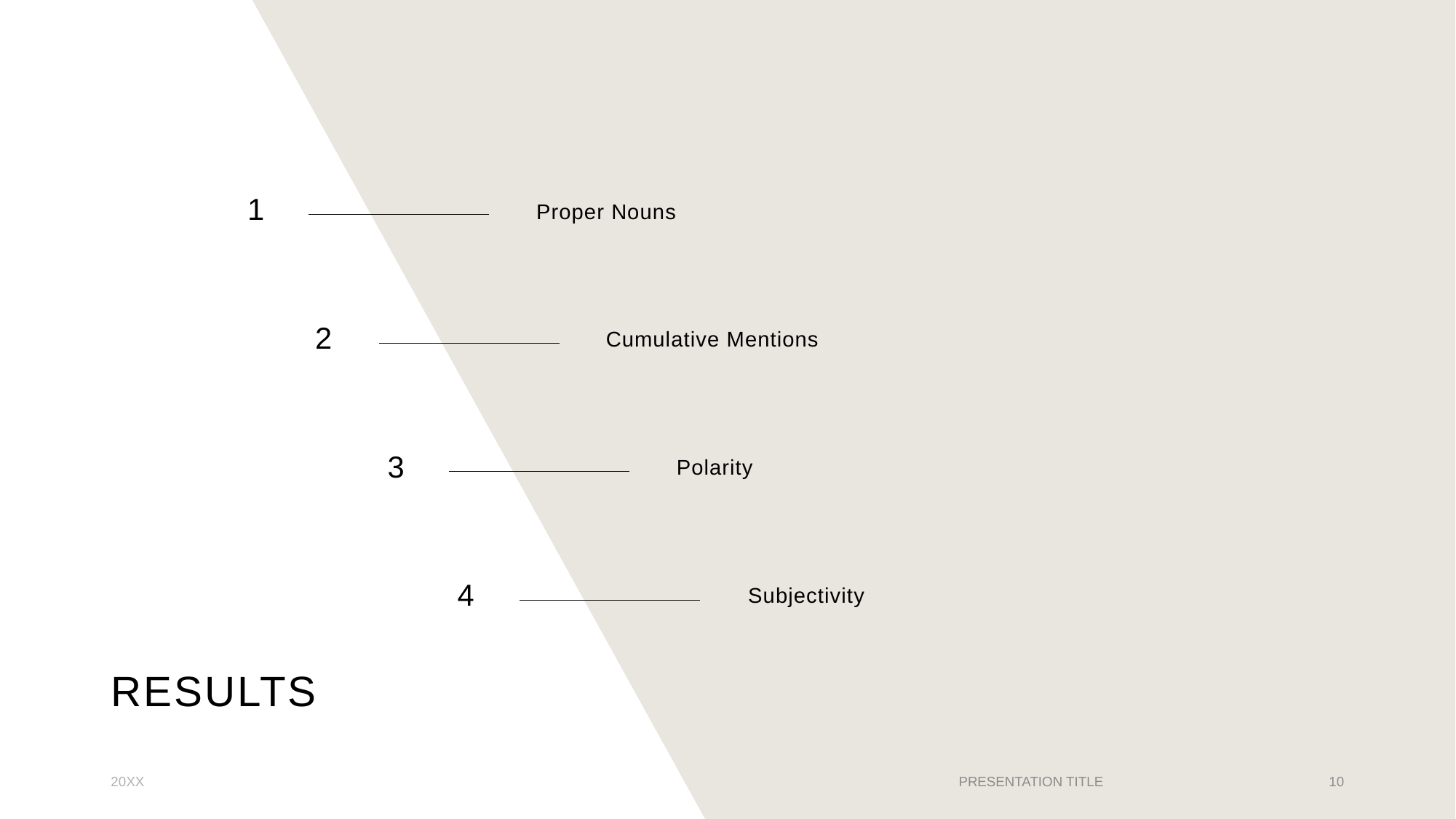

1
Proper Nouns
2
Cumulative Mentions
3
Polarity
4
Subjectivity
# Results
20XX
PRESENTATION TITLE
10